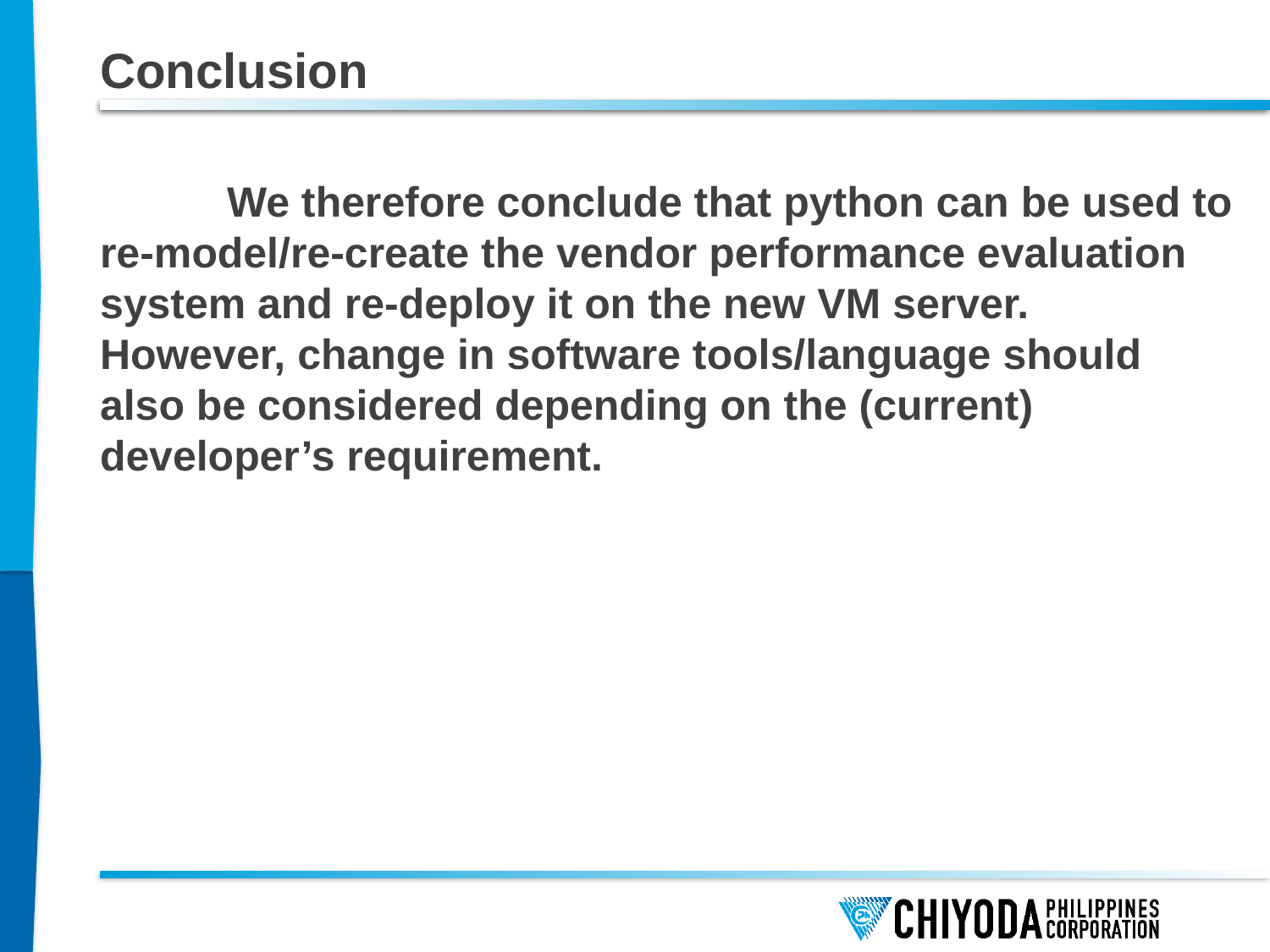

# Conclusion
	We therefore conclude that python can be used to
re-model/re-create the vendor performance evaluation system and re-deploy it on the new VM server.
However, change in software tools/language should
also be considered depending on the (current) developer’s requirement.